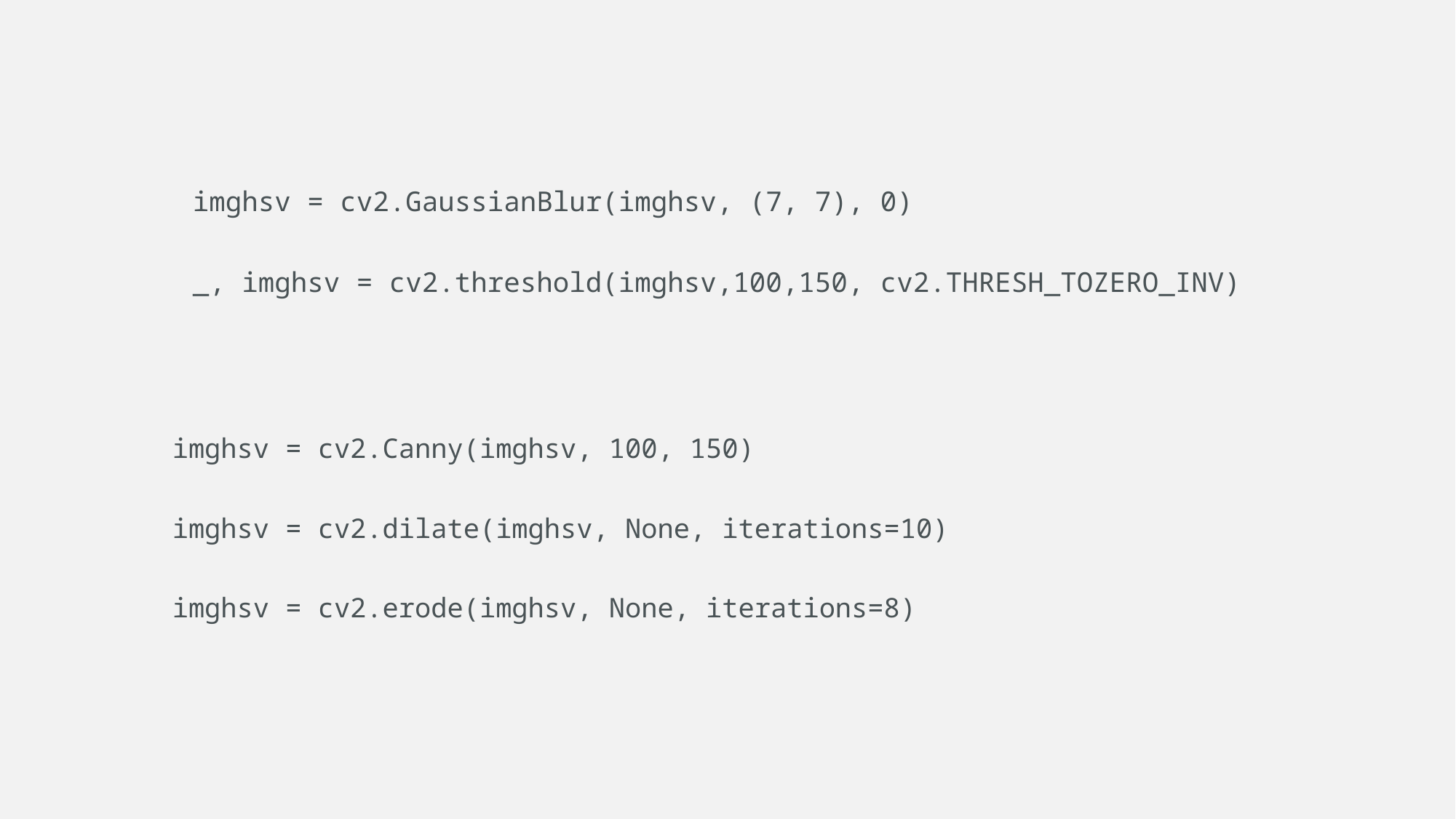

imghsv = cv2.GaussianBlur(imghsv, (7, 7), 0)
_, imghsv = cv2.threshold(imghsv,100,150, cv2.THRESH_TOZERO_INV)

imghsv = cv2.Canny(imghsv, 100, 150)
imghsv = cv2.dilate(imghsv, None, iterations=10)
imghsv = cv2.erode(imghsv, None, iterations=8)